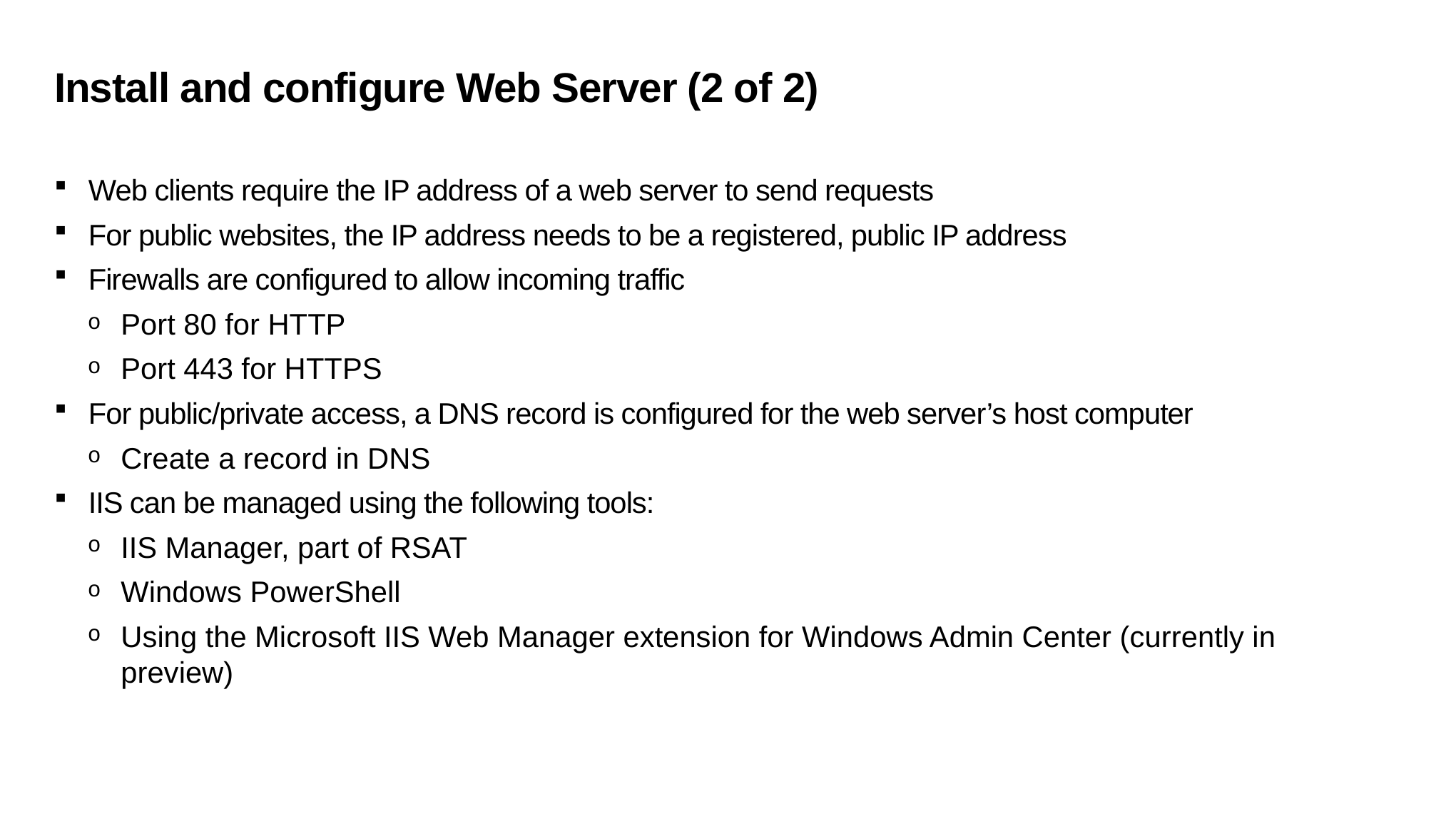

# Install and configure Web Server (2 of 2)
Web clients require the IP address of a web server to send requests
For public websites, the IP address needs to be a registered, public IP address
Firewalls are configured to allow incoming traffic
Port 80 for HTTP
Port 443 for HTTPS
For public/private access, a DNS record is configured for the web server’s host computer
Create a record in DNS
IIS can be managed using the following tools:
IIS Manager, part of RSAT
Windows PowerShell
Using the Microsoft IIS Web Manager extension for Windows Admin Center (currently in preview)